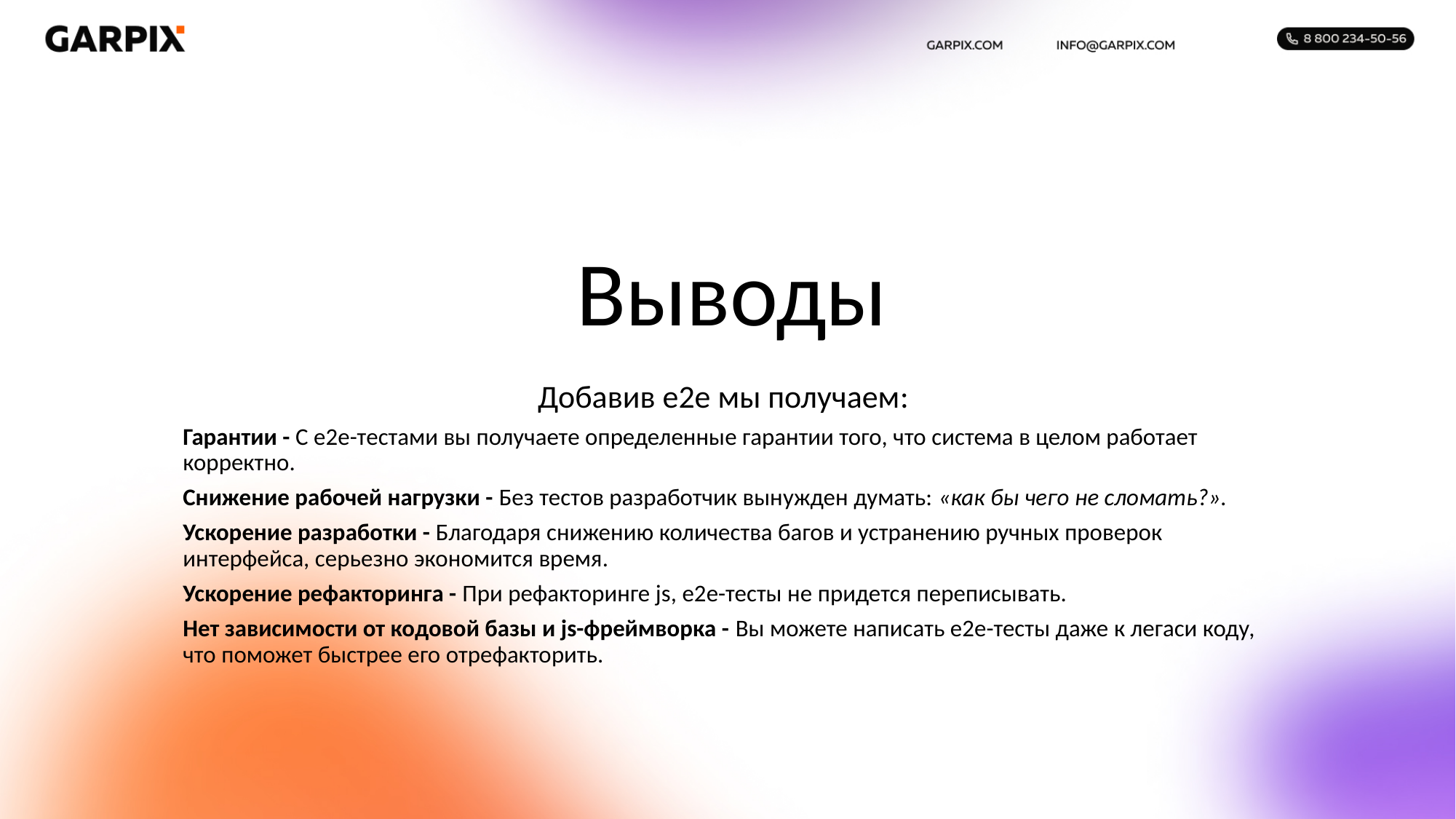

# Выводы
Добавив e2e мы получаем:
Гарантии - С e2e-тестами вы получаете определенные гарантии того, что система в целом работает корректно.
Снижение рабочей нагрузки - Без тестов разработчик вынужден думать: «как бы чего не сломать?».
Ускорение разработки - Благодаря снижению количества багов и устранению ручных проверок интерфейса, серьезно экономится время.
Ускорение рефакторинга - При рефакторинге js, e2e-тесты не придется переписывать.
Нет зависимости от кодовой базы и js-фреймворка - Вы можете написать e2e-тесты даже к легаси коду, что поможет быстрее его отрефакторить.